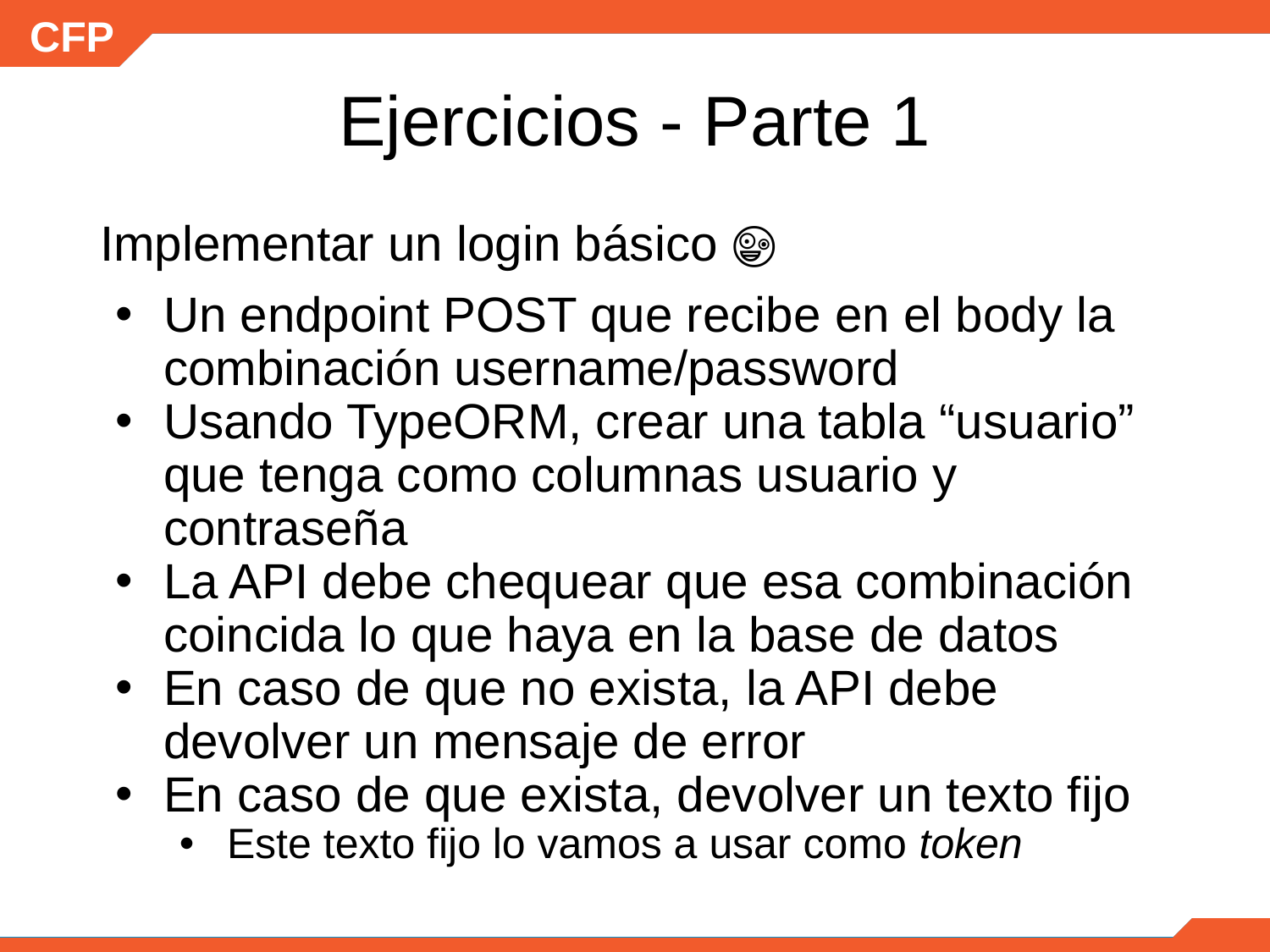

# Ejercicios - Parte 1
Implementar un login básico 🤪
Un endpoint POST que recibe en el body la combinación username/password
Usando TypeORM, crear una tabla “usuario” que tenga como columnas usuario y contraseña
La API debe chequear que esa combinación coincida lo que haya en la base de datos
En caso de que no exista, la API debe devolver un mensaje de error
En caso de que exista, devolver un texto fijo
Este texto fijo lo vamos a usar como token